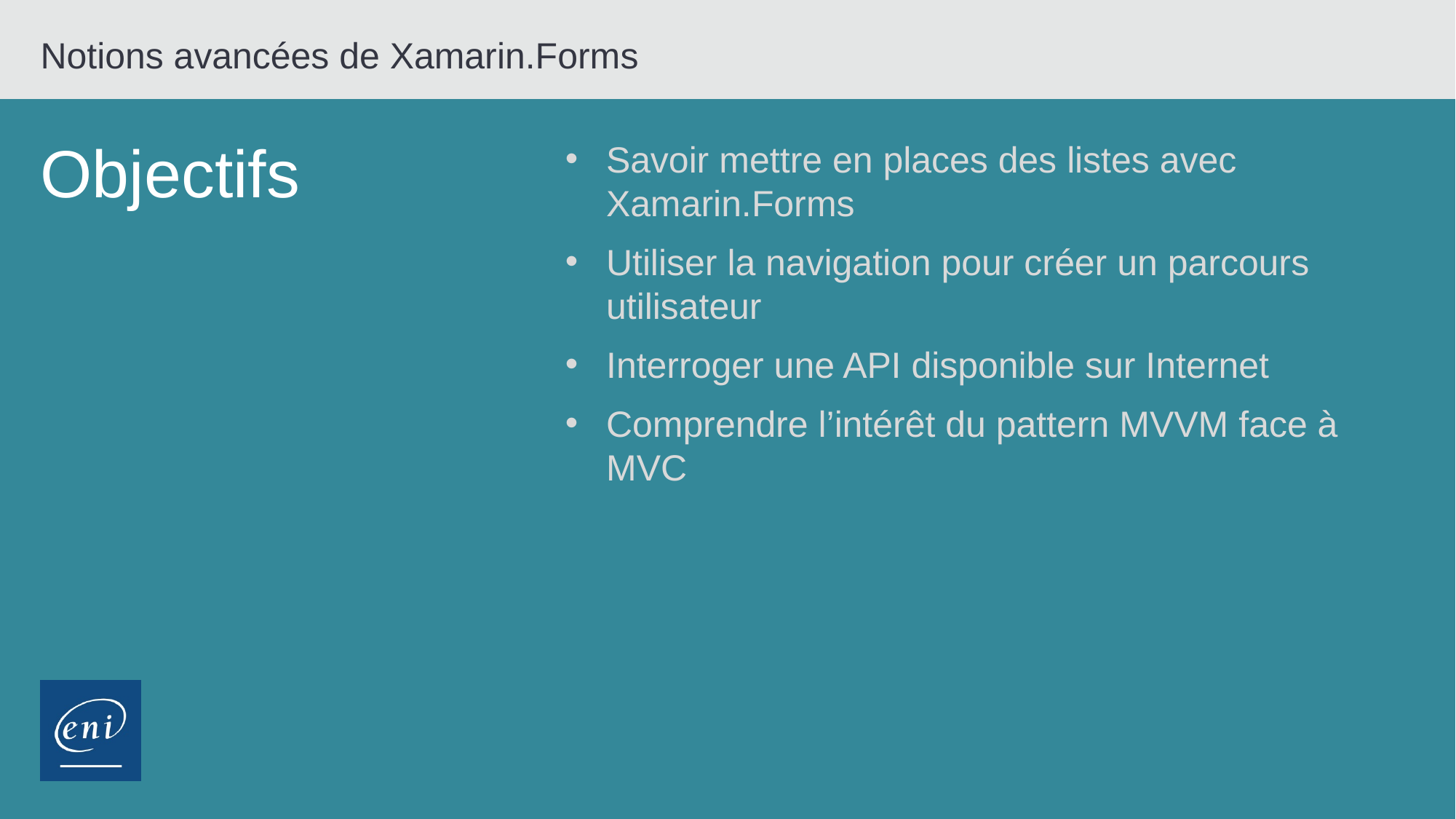

Notions avancées de Xamarin.Forms
Objectifs
Savoir mettre en places des listes avec Xamarin.Forms
Utiliser la navigation pour créer un parcours utilisateur
Interroger une API disponible sur Internet
Comprendre l’intérêt du pattern MVVM face à MVC